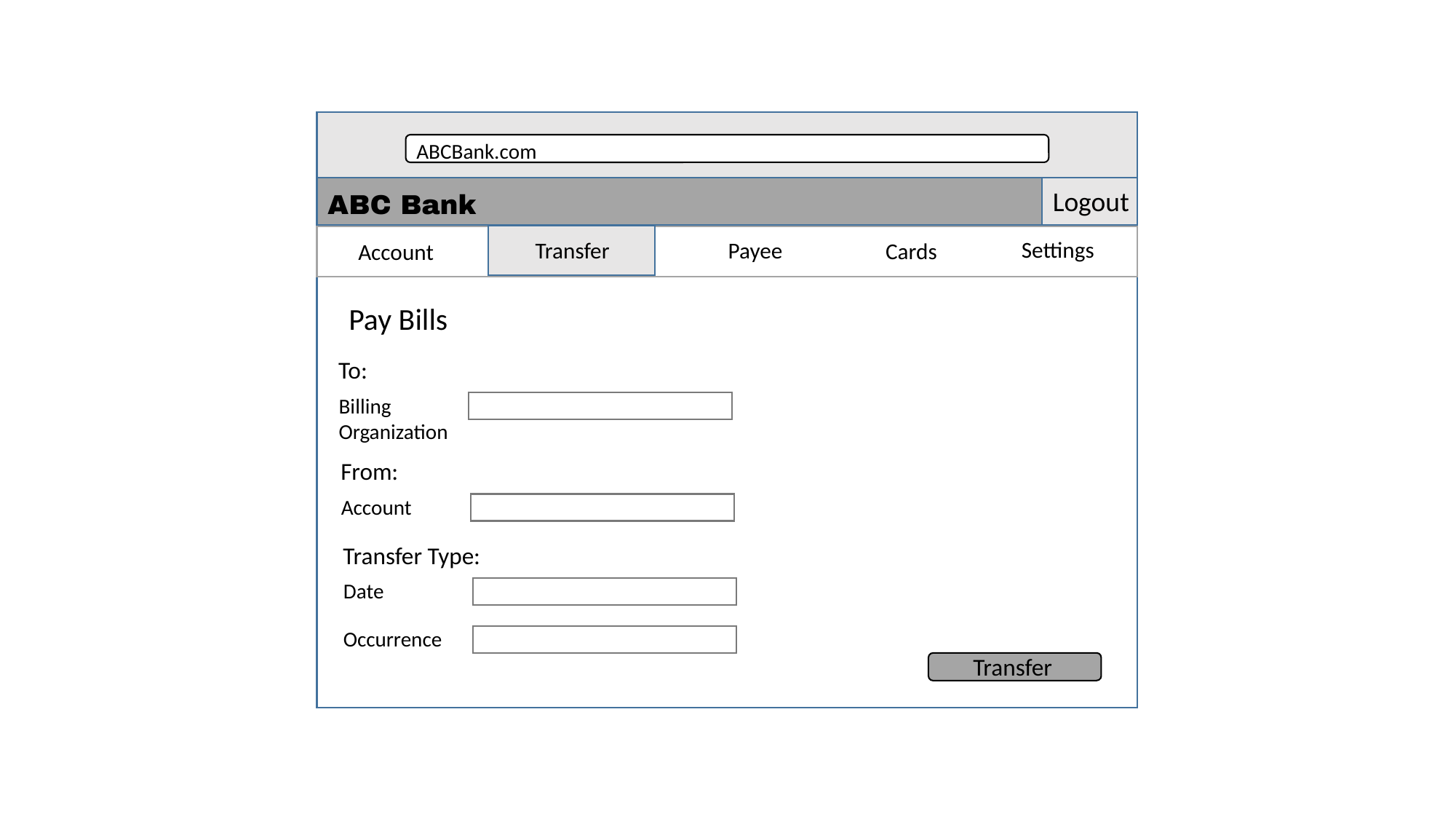

ABCBank.com

Logout
ABC Bank

Settings
Transfer
Payee
Cards
Account
Pay Bills
To:
Billing Organization

From:
Account

Transfer Type:
Date

Occurrence

Transfer